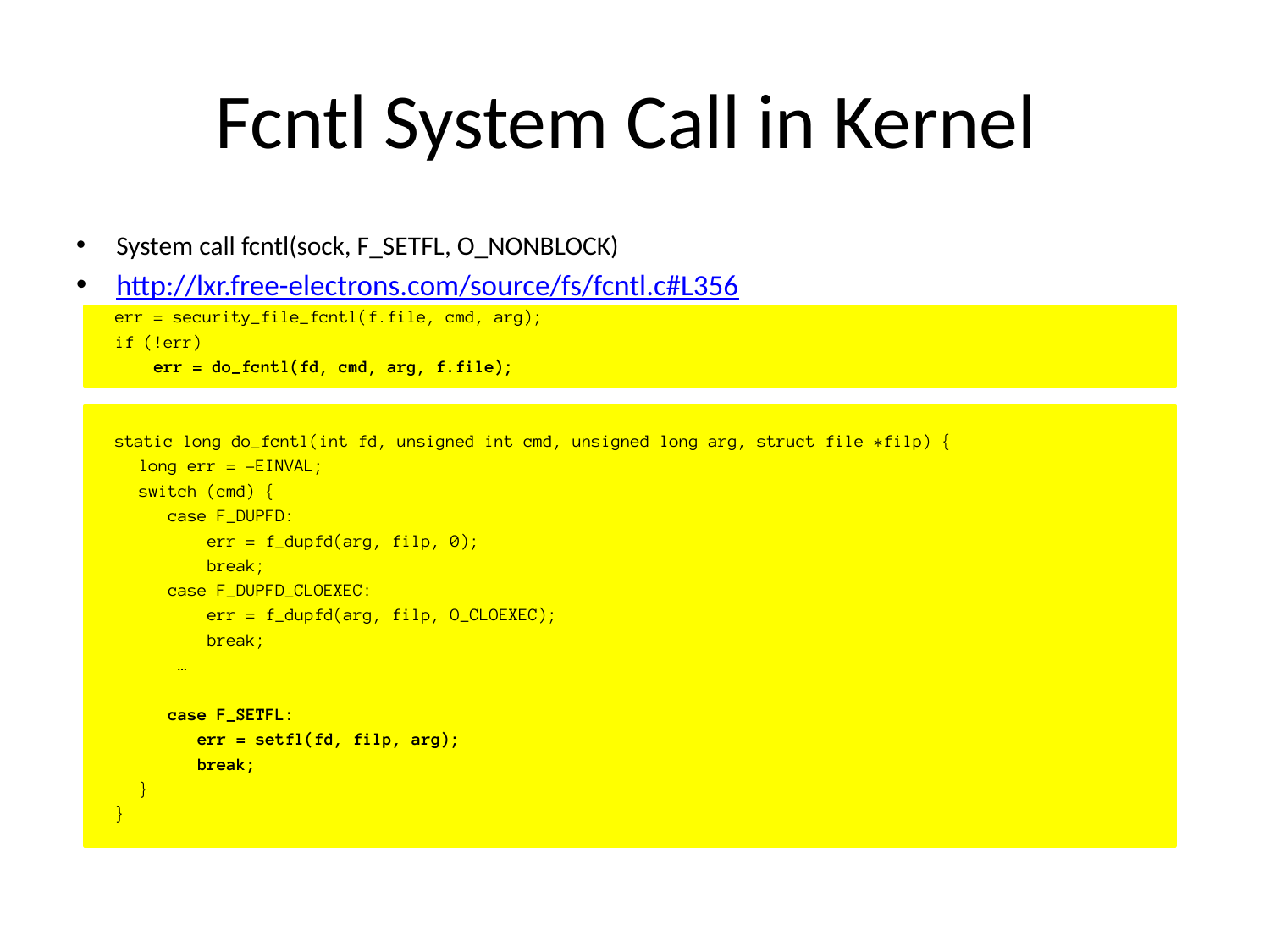

# Fcntl System Call in Kernel
System call fcntl(sock, F_SETFL, O_NONBLOCK)
http://lxr.free-electrons.com/source/fs/fcntl.c#L356
    err = security_file_fcntl(f.file, cmd, arg);
    if (!err)
        err = do_fcntl(fd, cmd, arg, f.file);

    static long do_fcntl(int fd, unsigned int cmd, unsigned long arg, struct file *filp) {
 long err = -EINVAL;
 switch (cmd) {
    case F_DUPFD:
        err = f_dupfd(arg, filp, 0);
        break;
    case F_DUPFD_CLOEXEC:
        err = f_dupfd(arg, filp, O_CLOEXEC);
        break;
     …

    case F_SETFL:
       err = setfl(fd, filp, arg);
       break;
 }
    }